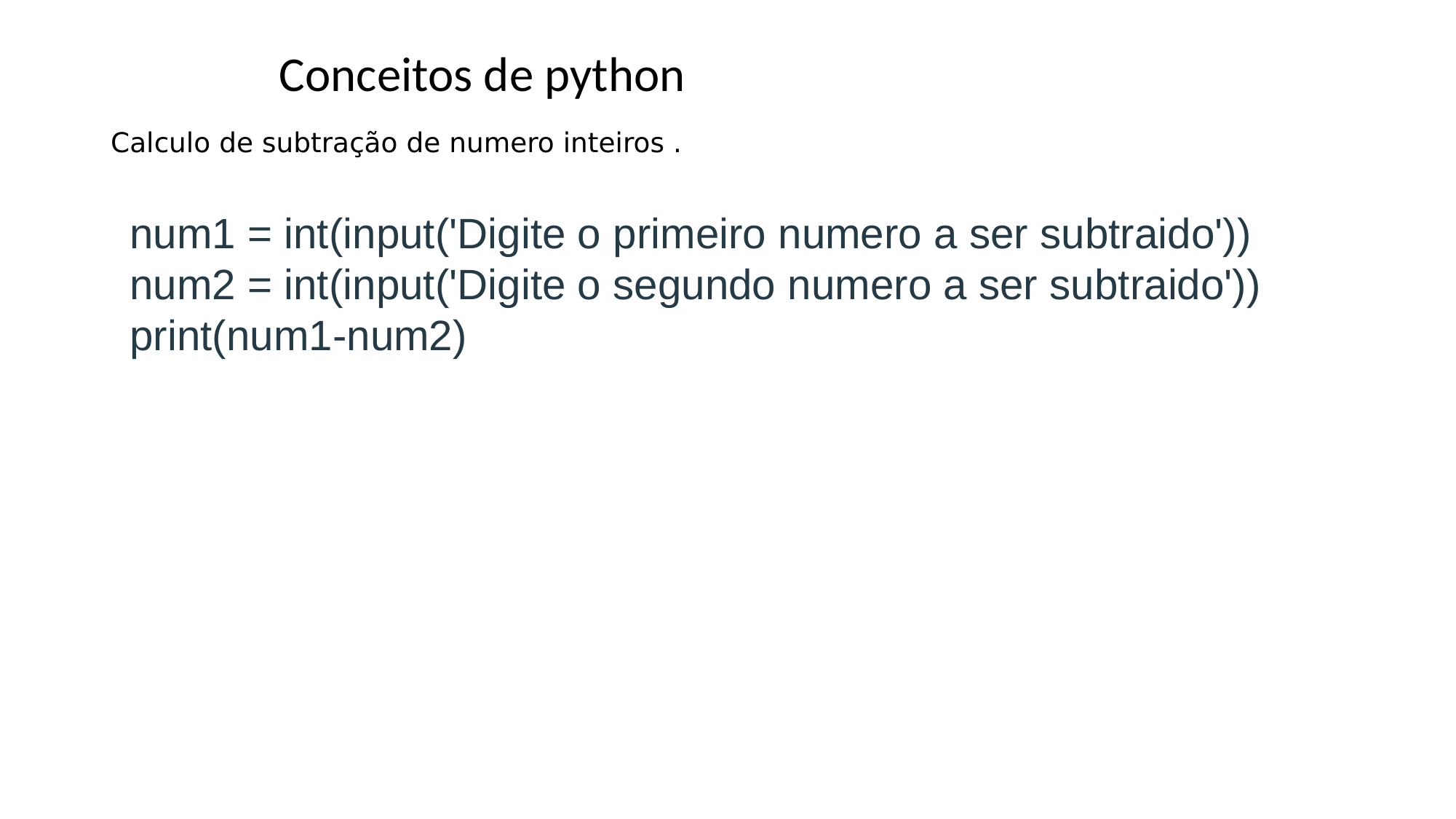

# Conceitos de python
Calculo de subtração de numero inteiros .

num1 = int(input('Digite o primeiro numero a ser subtraido'))
num2 = int(input('Digite o segundo numero a ser subtraido'))
print(num1-num2)